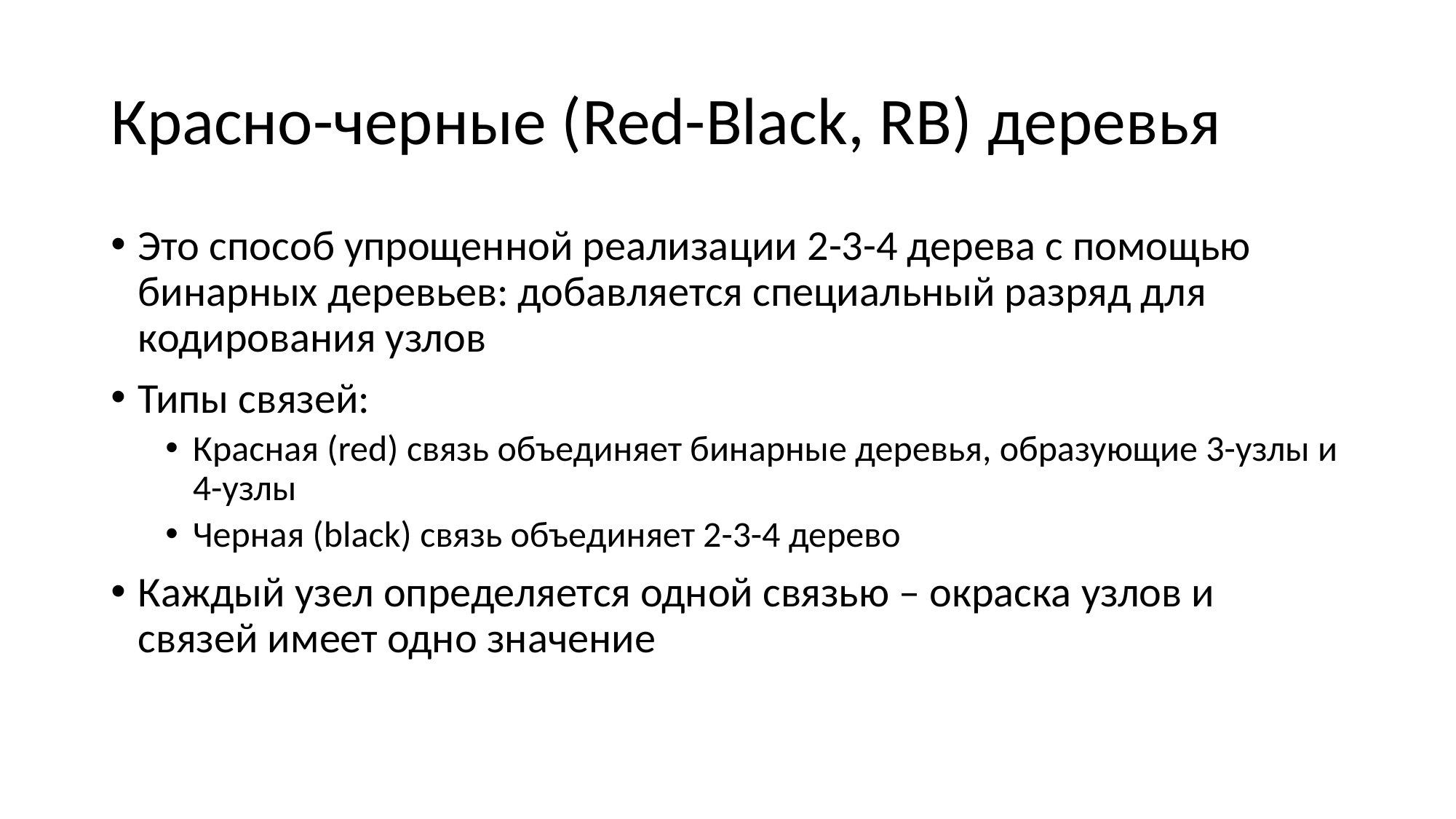

# Красно-черные (Red-Black, RB) деревья
Это способ упрощенной реализации 2-3-4 дерева с помощью бинарных деревьев: добавляется специальный разряд для кодирования узлов
Типы связей:
Красная (red) связь объединяет бинарные деревья, образующие 3-узлы и 4-узлы
Черная (black) связь объединяет 2-3-4 дерево
Каждый узел определяется одной связью – окраска узлов и связей имеет одно значение